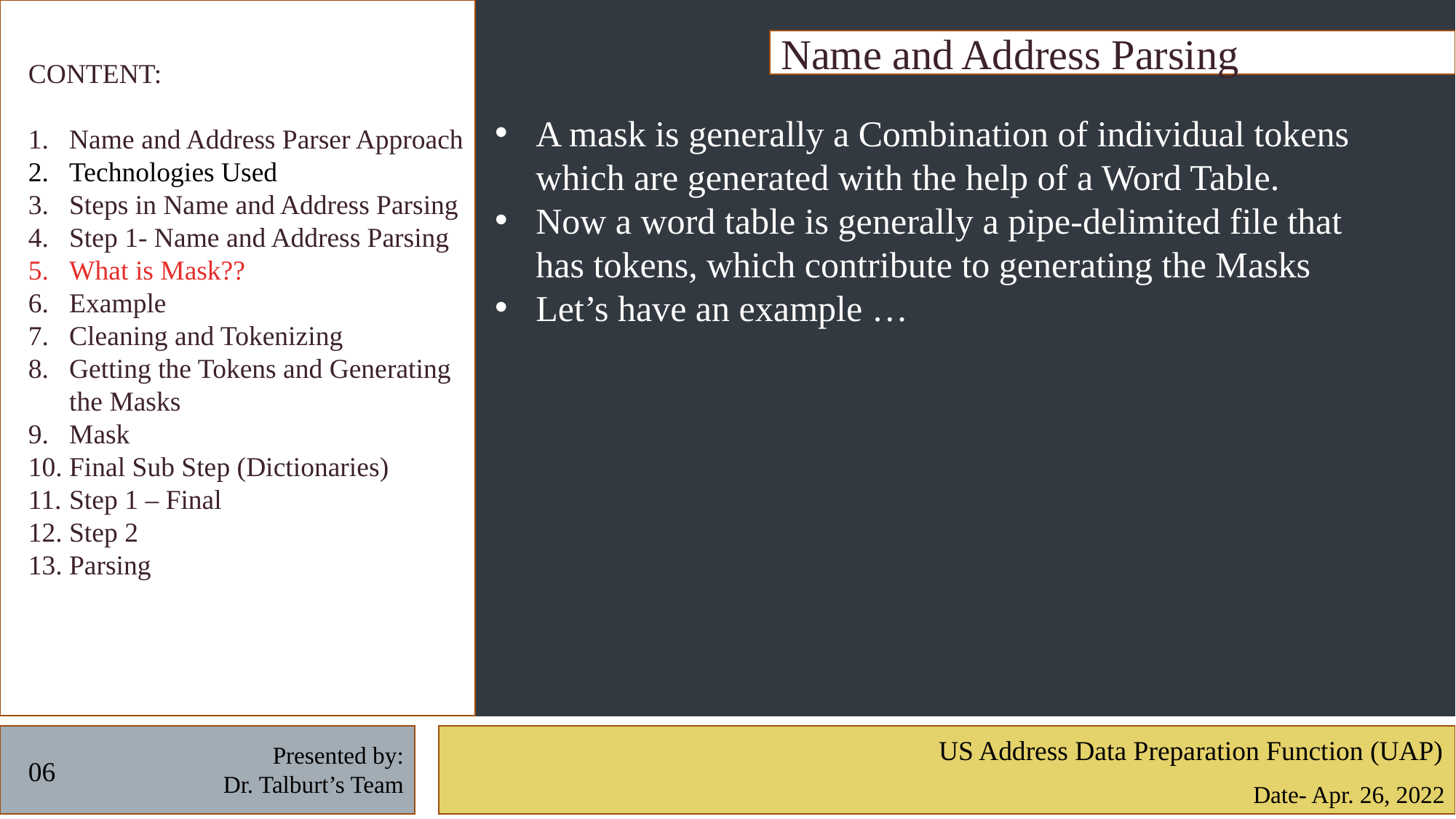

Name and Address Parsing
CONTENT:

Name and Address Parser Approach
Technologies Used
Steps in Name and Address Parsing
Step 1- Name and Address Parsing
What is Mask??
Example
Cleaning and Tokenizing
Getting the Tokens and Generating the Masks
Mask
Final Sub Step (Dictionaries)
Step 1 – Final
Step 2
Parsing

A mask is generally a Combination of individual tokens which are generated with the help of a Word Table.
Now a word table is generally a pipe-delimited file that has tokens, which contribute to generating the Masks
Let’s have an example …

US Address Data Preparation Function (UAP)
Presented by:
Dr. Talburt’s Team
06
Date- Apr. 26, 2022